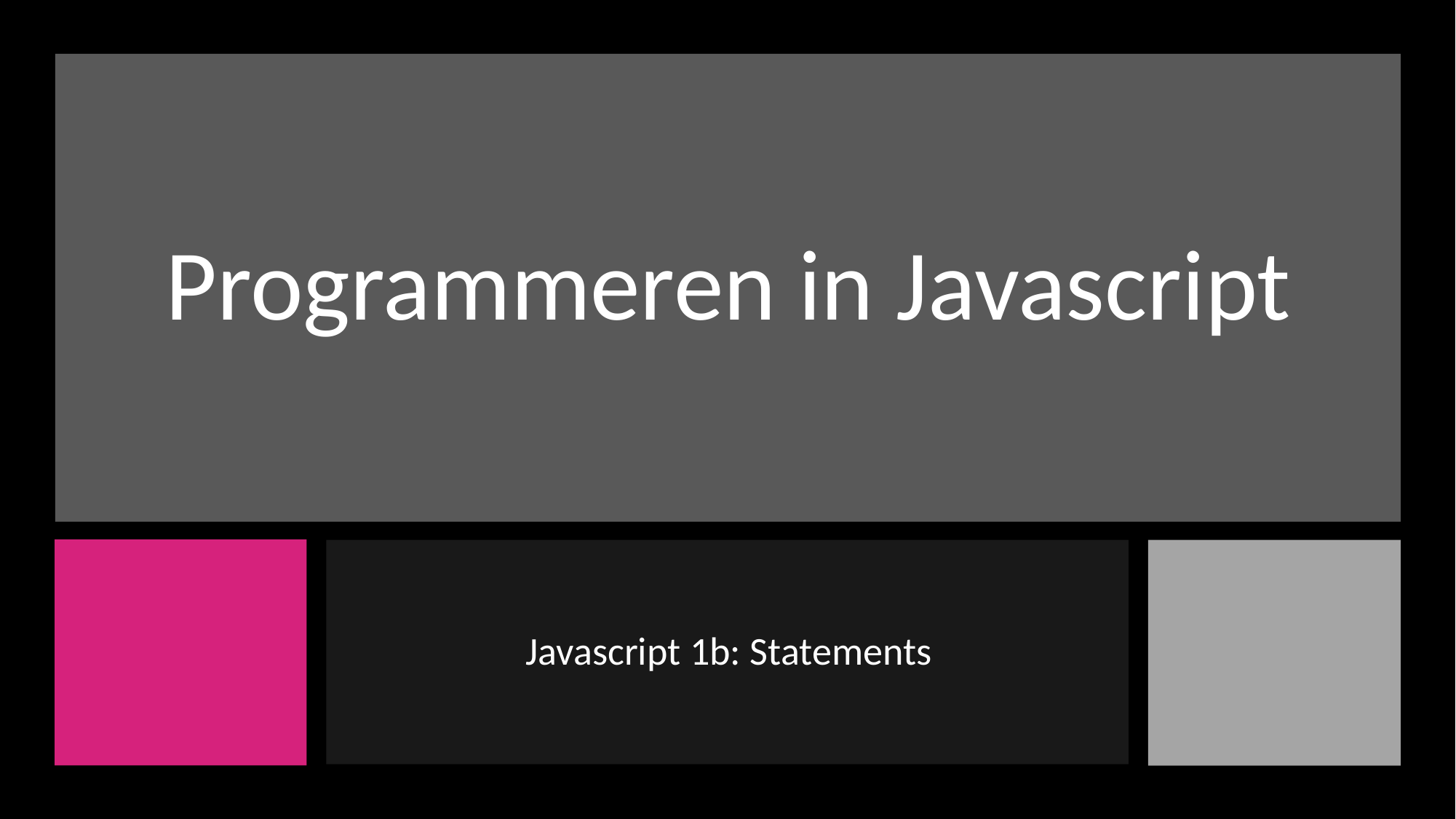

# Programmeren in Javascript

Javascript 1b: Statements